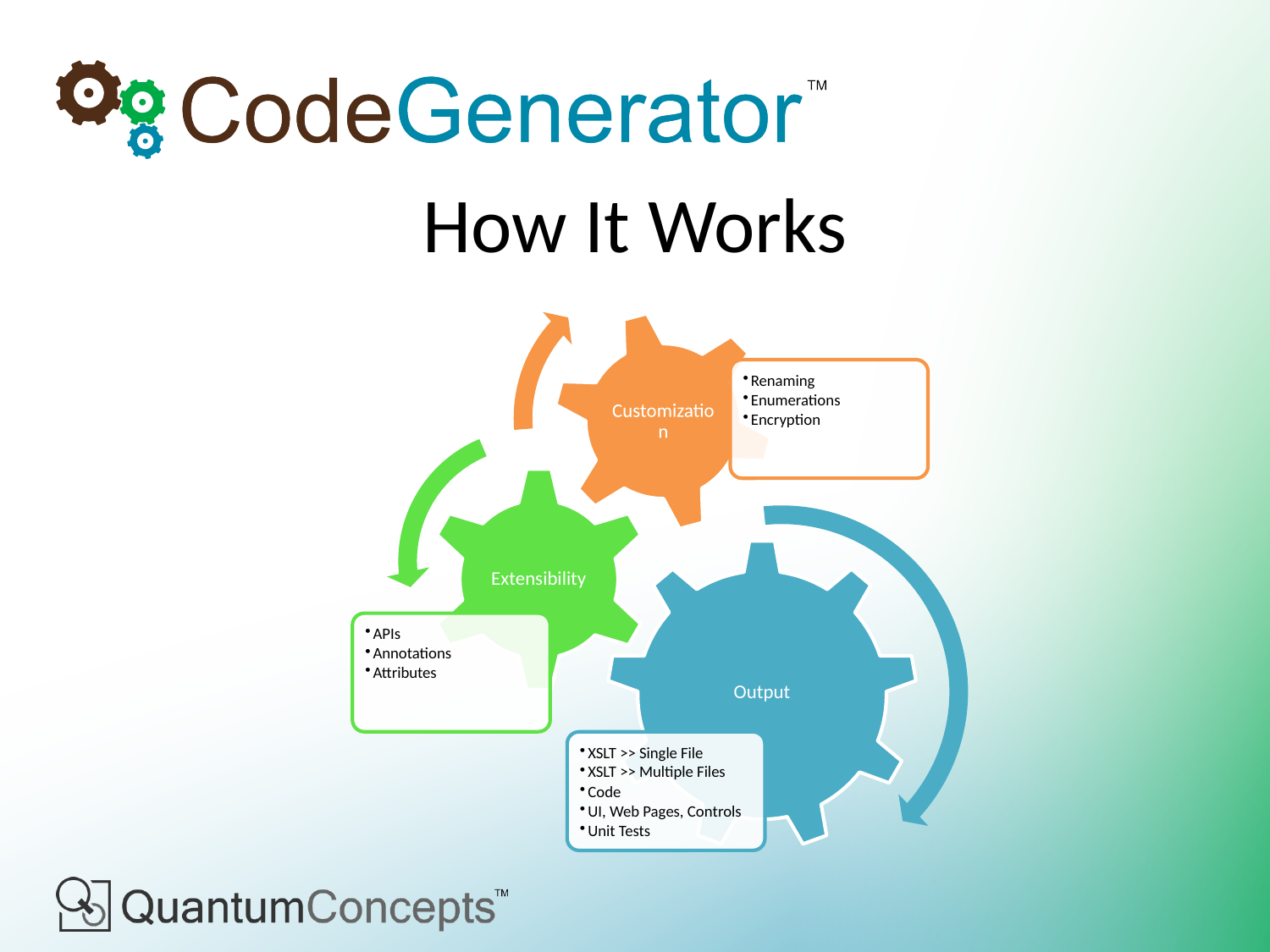

# How It Works
Output
XSLT >> Single File
XSLT >> Multiple Files
Code
UI, Web Pages, Controls
Unit Tests
Extensibility
APIs
Annotations
Attributes
Customization
Renaming
Enumerations
Encryption